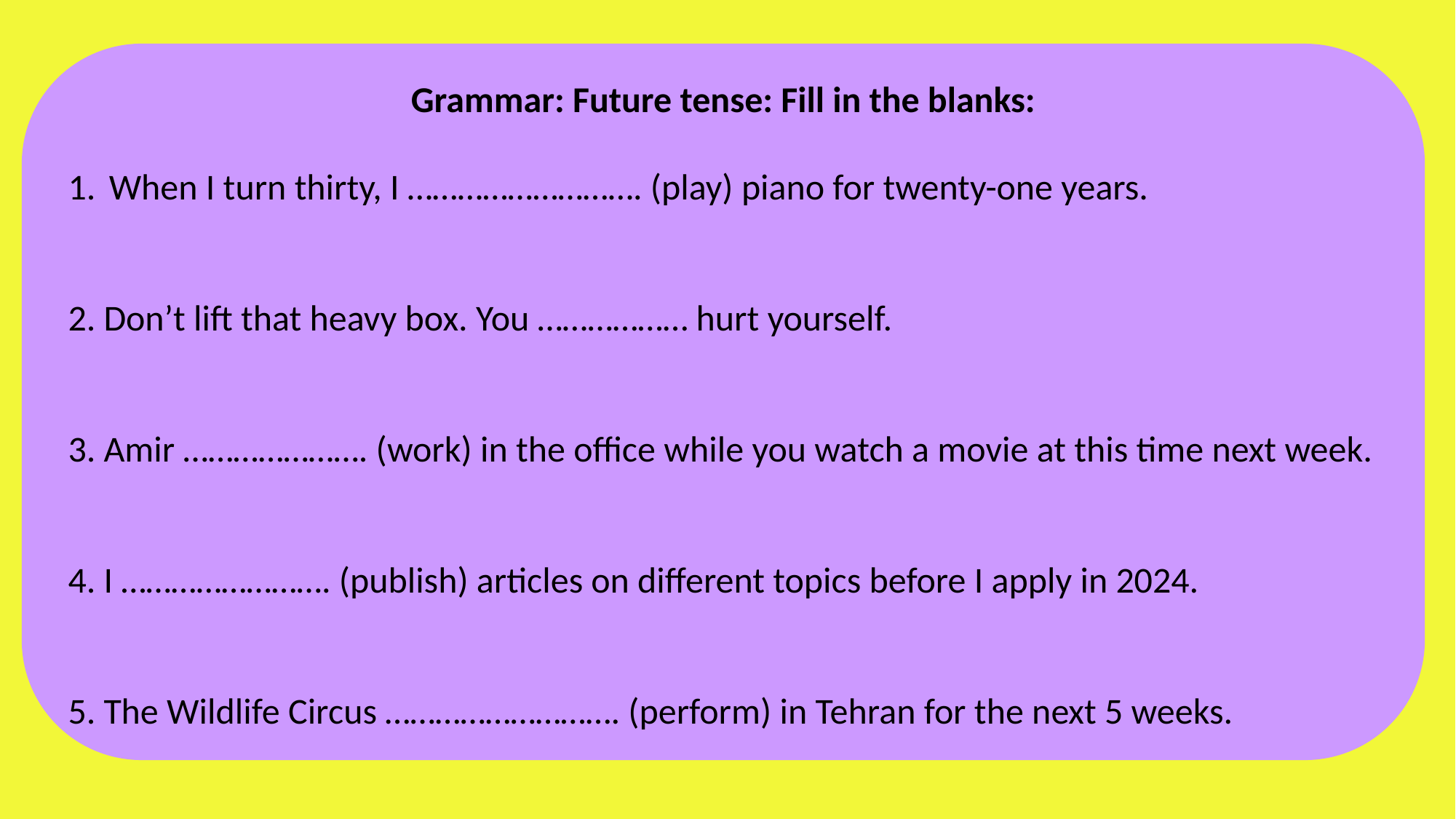

Grammar: Future tense: Fill in the blanks:

When I turn thirty, I ………………………. (play) piano for twenty-one years.

2. Don’t lift that heavy box. You ……………… hurt yourself.

3. Amir …………………. (work) in the office while you watch a movie at this time next week.

4. I ……………………. (publish) articles on different topics before I apply in 2024.

5. The Wildlife Circus ………………………. (perform) in Tehran for the next 5 weeks.